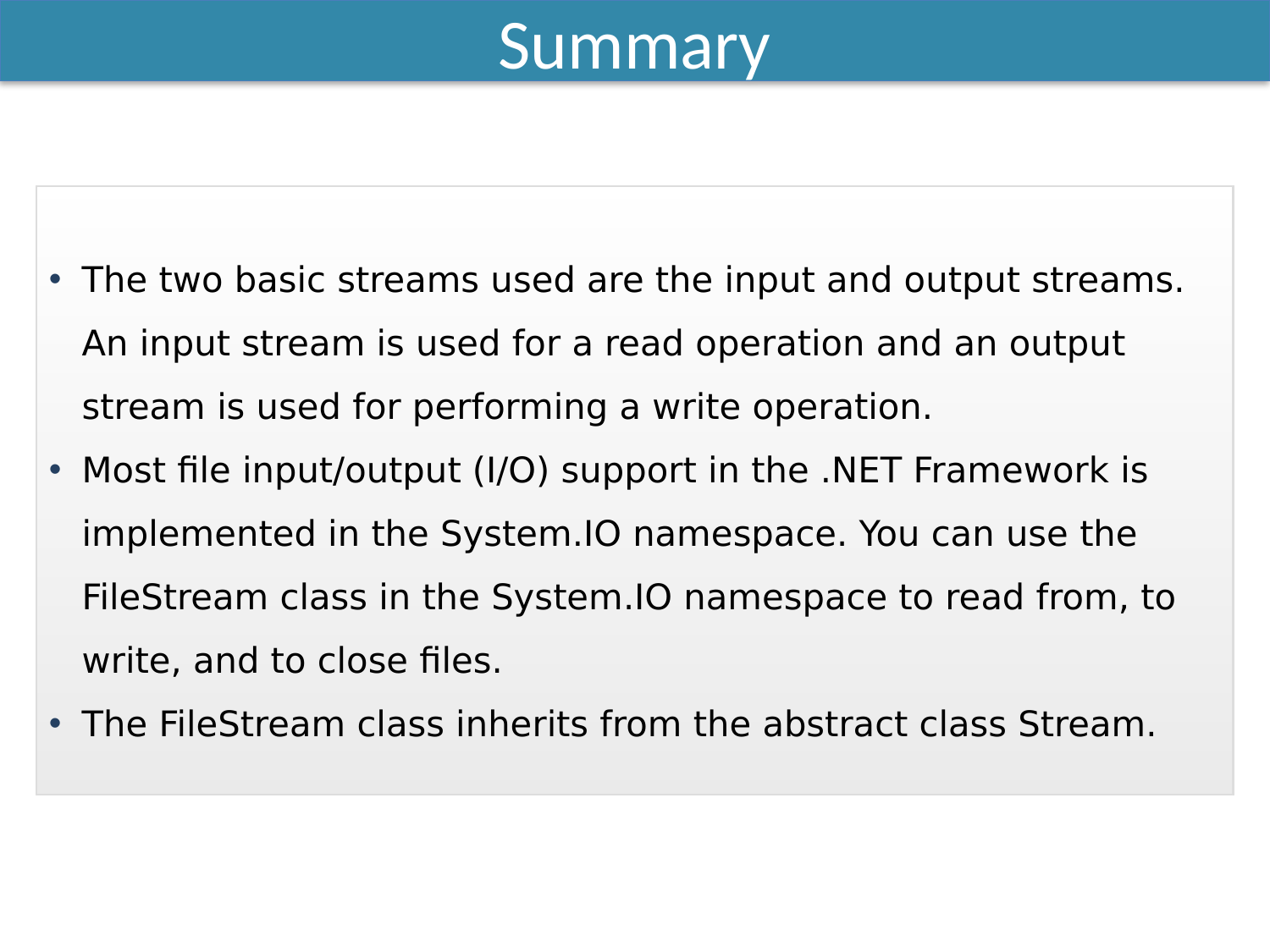

Summary
The two basic streams used are the input and output streams. An input stream is used for a read operation and an output stream is used for performing a write operation.
Most file input/output (I/O) support in the .NET Framework is implemented in the System.IO namespace. You can use the FileStream class in the System.IO namespace to read from, to write, and to close files.
The FileStream class inherits from the abstract class Stream.